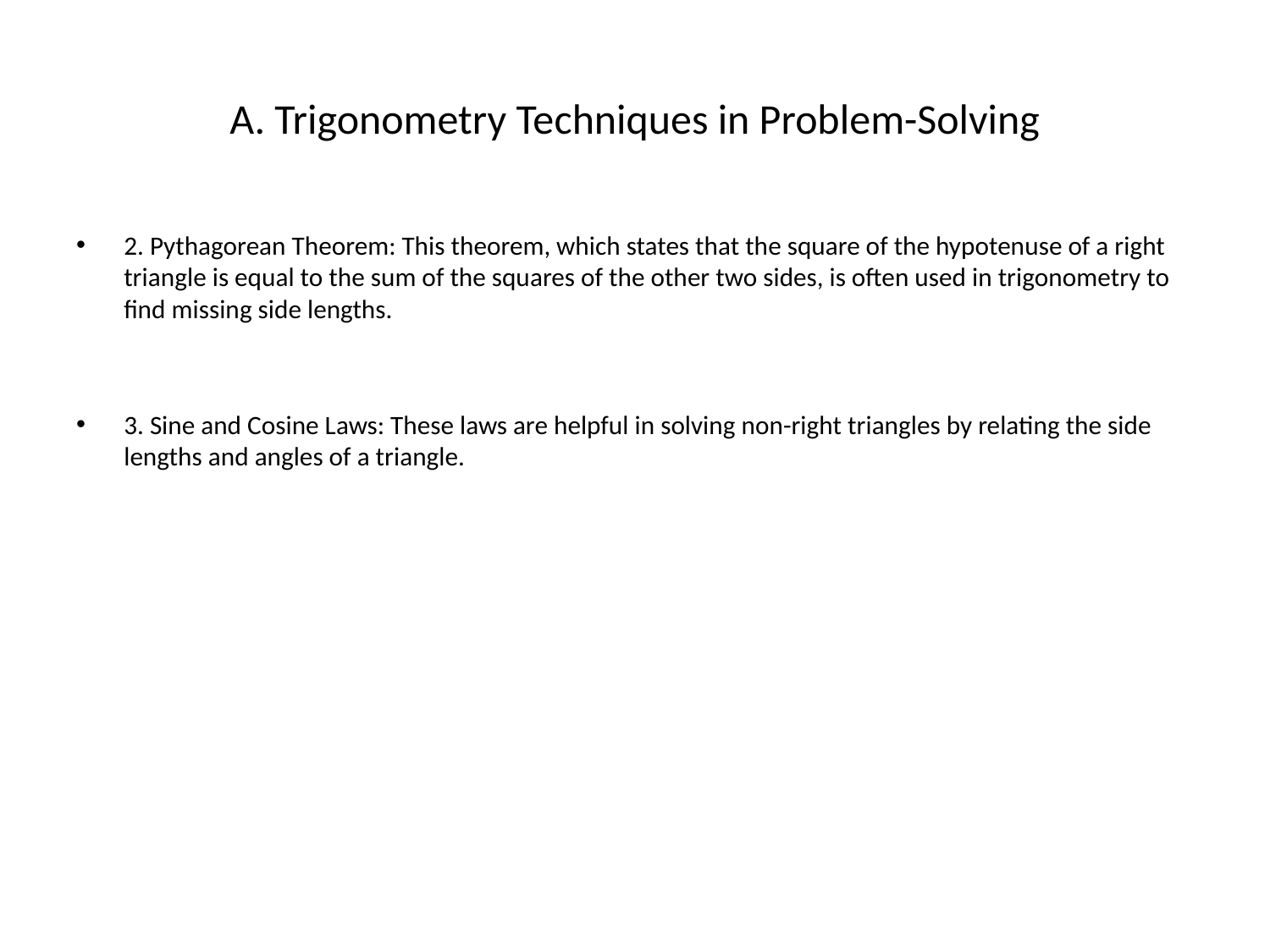

# A. Trigonometry Techniques in Problem-Solving
2. Pythagorean Theorem: This theorem, which states that the square of the hypotenuse of a right triangle is equal to the sum of the squares of the other two sides, is often used in trigonometry to find missing side lengths.

3. Sine and Cosine Laws: These laws are helpful in solving non-right triangles by relating the side lengths and angles of a triangle.